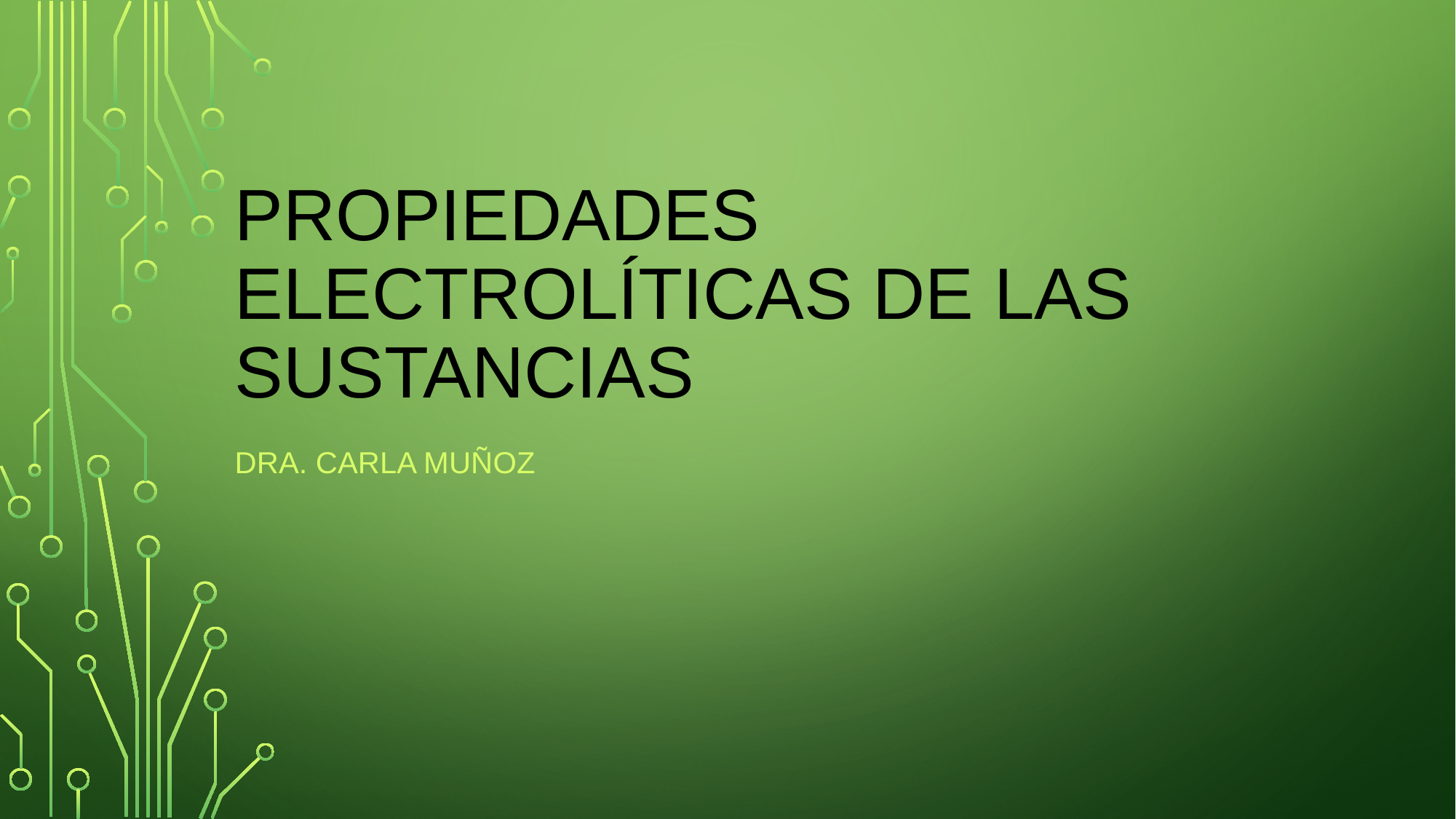

# Propiedades Electrolíticas de las sustancias
Dra. Carla Muñoz